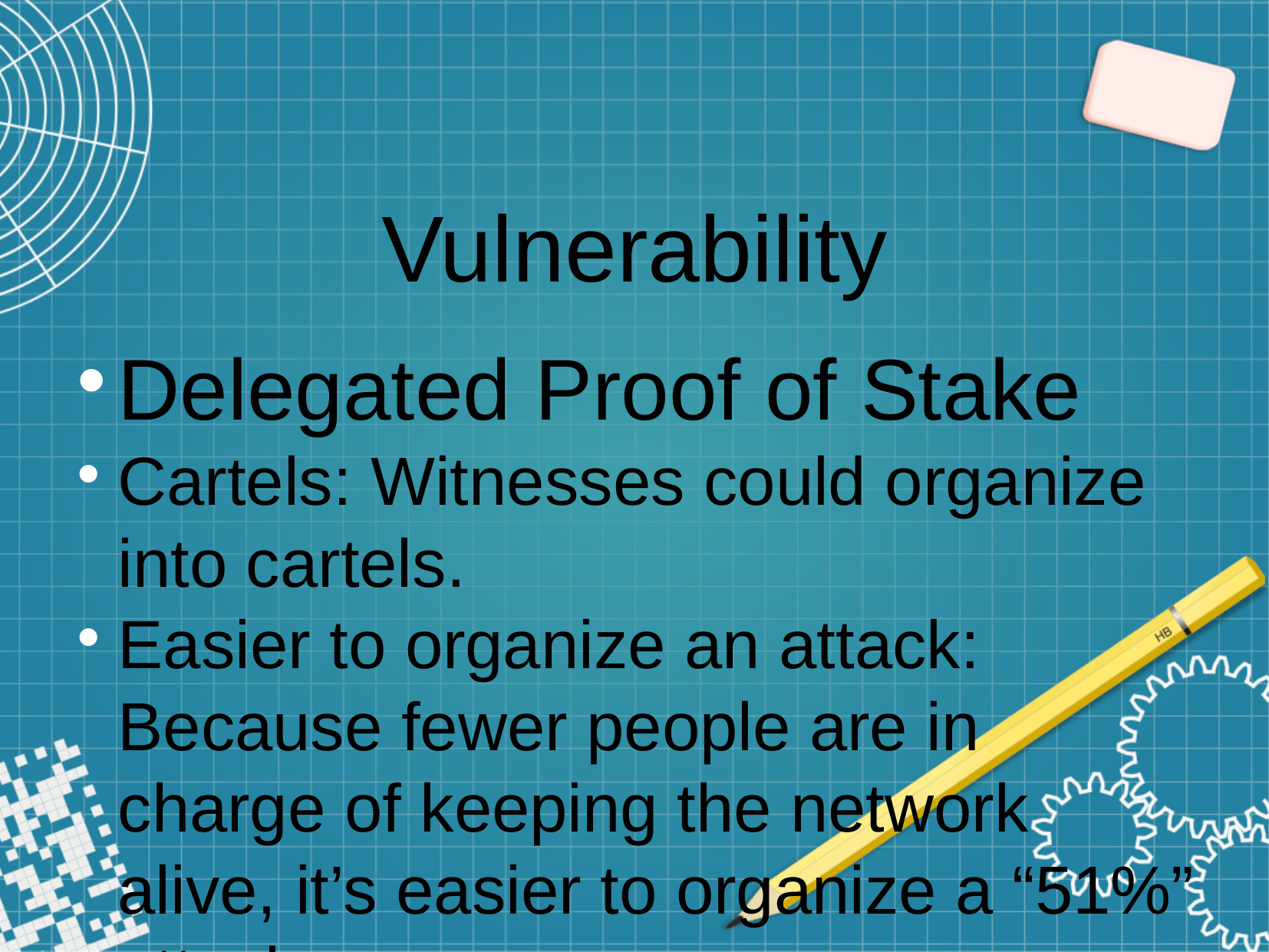

Vulnerability
Delegated Proof of Stake
Cartels: Witnesses could organize into cartels.
Easier to organize an attack: Because fewer people are in charge of keeping the network alive, it’s easier to organize a “51%” attack
Potentially more centralized: Power is again concentrated in the hands of a few